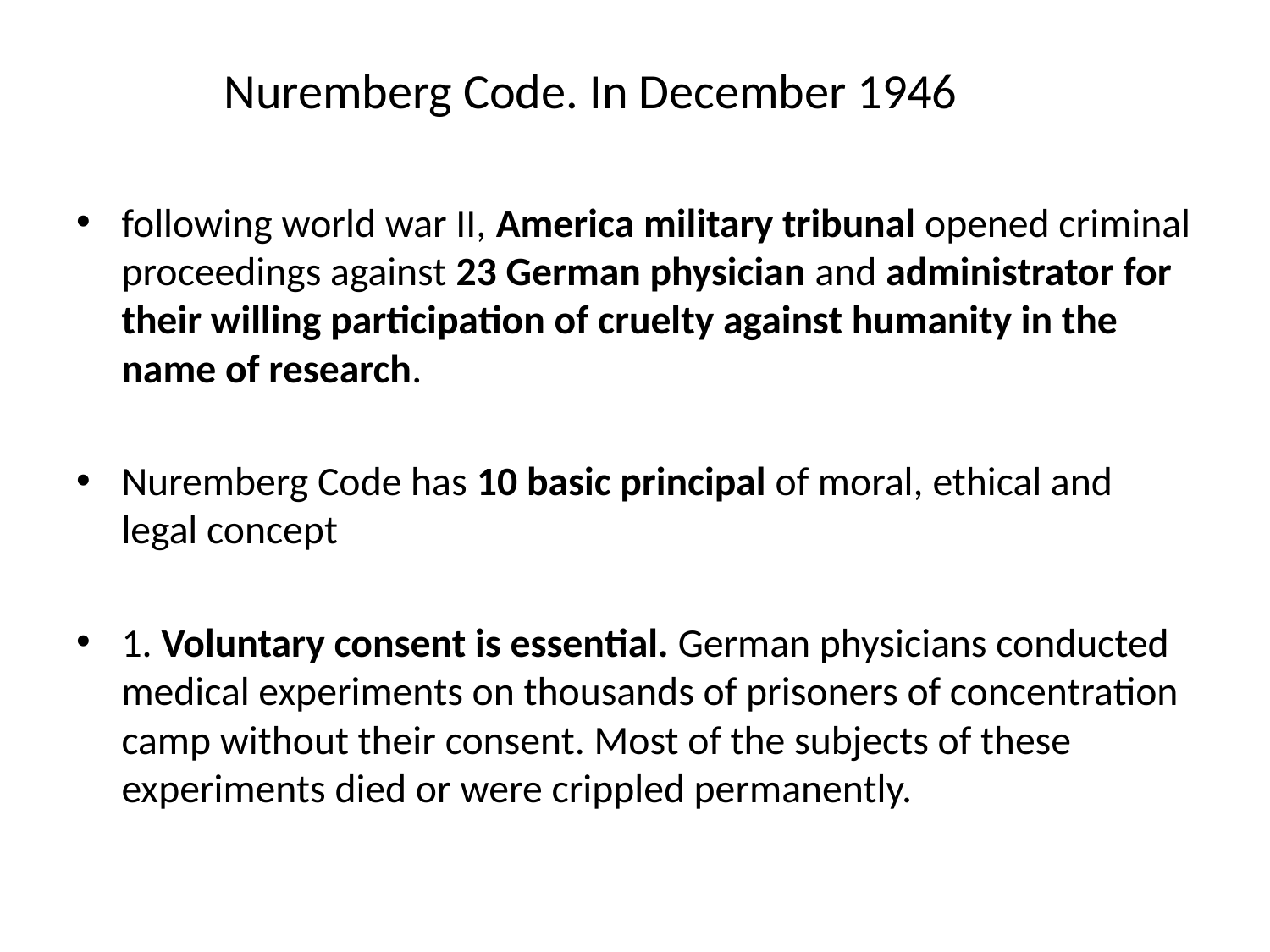

Nuremberg Code. In December 1946

following world war II, America military tribunal opened criminal proceedings against 23 German physician and administrator for their willing participation of cruelty against humanity in the name of research.

Nuremberg Code has 10 basic principal of moral, ethical and legal concept

1. Voluntary consent is essential. German physicians conducted medical experiments on thousands of prisoners of concentration camp without their consent. Most of the subjects of these experiments died or were crippled permanently.